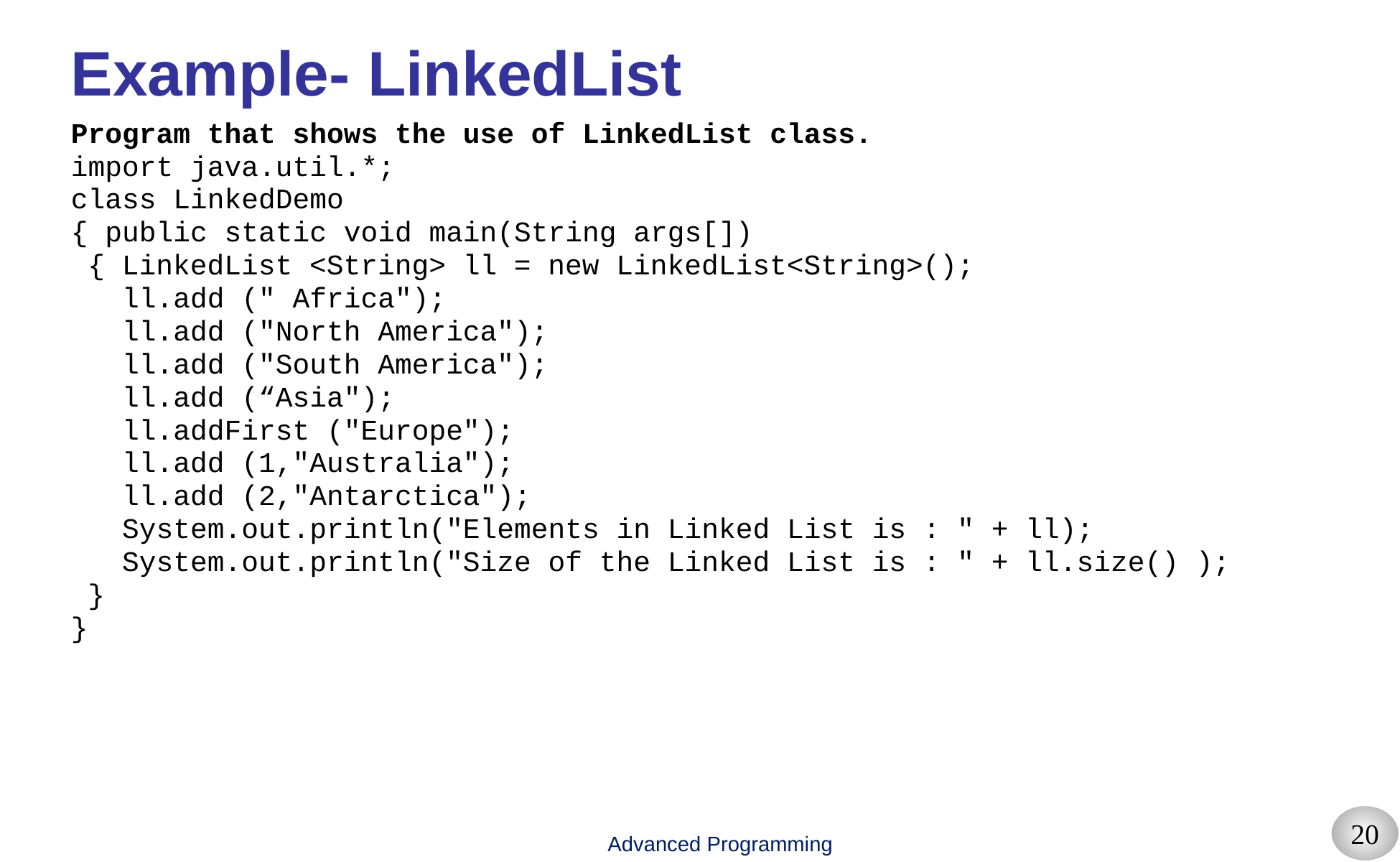

# Example- LinkedList
Program that shows the use of LinkedList class.
import java.util.*;
class LinkedDemo
{ public static void main(String args[])
 { LinkedList <String> ll = new LinkedList<String>();
   ll.add (" Africa");
   ll.add ("North America");
   ll.add ("South America");
   ll.add (“Asia");
   ll.addFirst ("Europe");
   ll.add (1,"Australia");
   ll.add (2,"Antarctica");
   System.out.println("Elements in Linked List is : " + ll);
   System.out.println("Size of the Linked List is : " + ll.size() );
 }
}

Advanced Programming